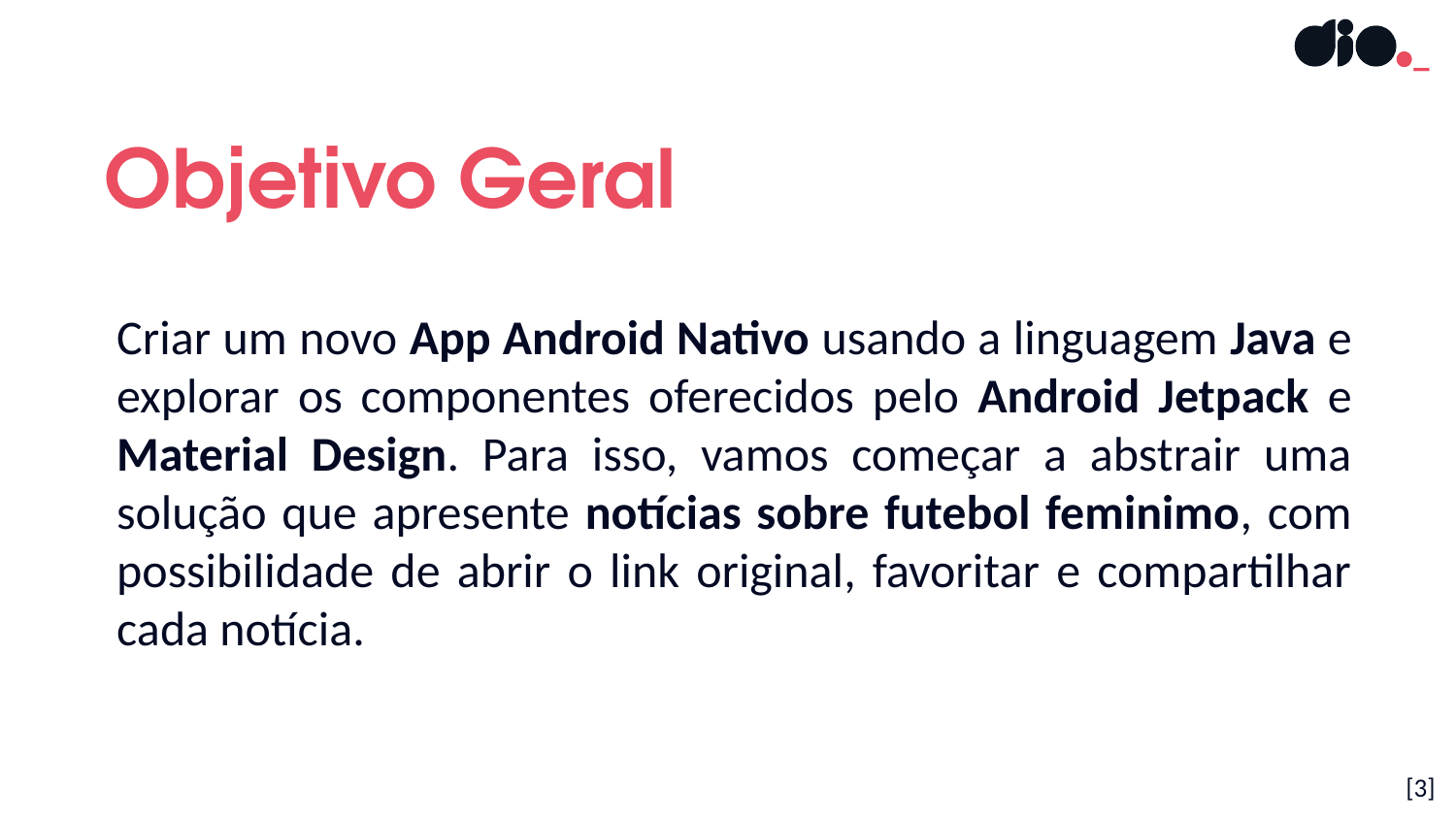

Objetivo Geral
Criar um novo App Android Nativo usando a linguagem Java e explorar os componentes oferecidos pelo Android Jetpack e Material Design. Para isso, vamos começar a abstrair uma solução que apresente notícias sobre futebol feminimo, com possibilidade de abrir o link original, favoritar e compartilhar cada notícia.
[3]